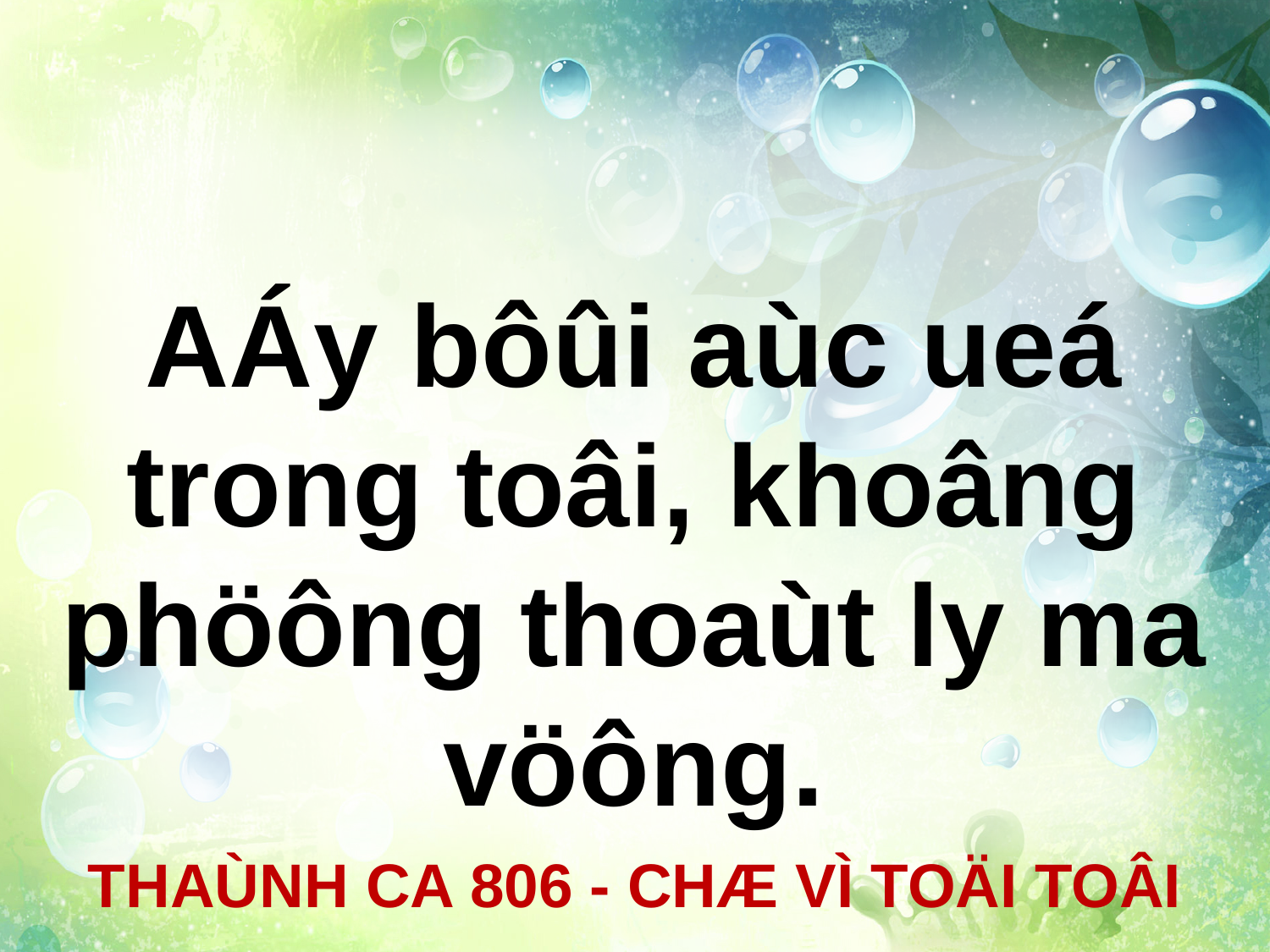

AÁy bôûi aùc ueá trong toâi, khoâng phöông thoaùt ly ma vöông.
THAÙNH CA 806 - CHÆ VÌ TOÄI TOÂI